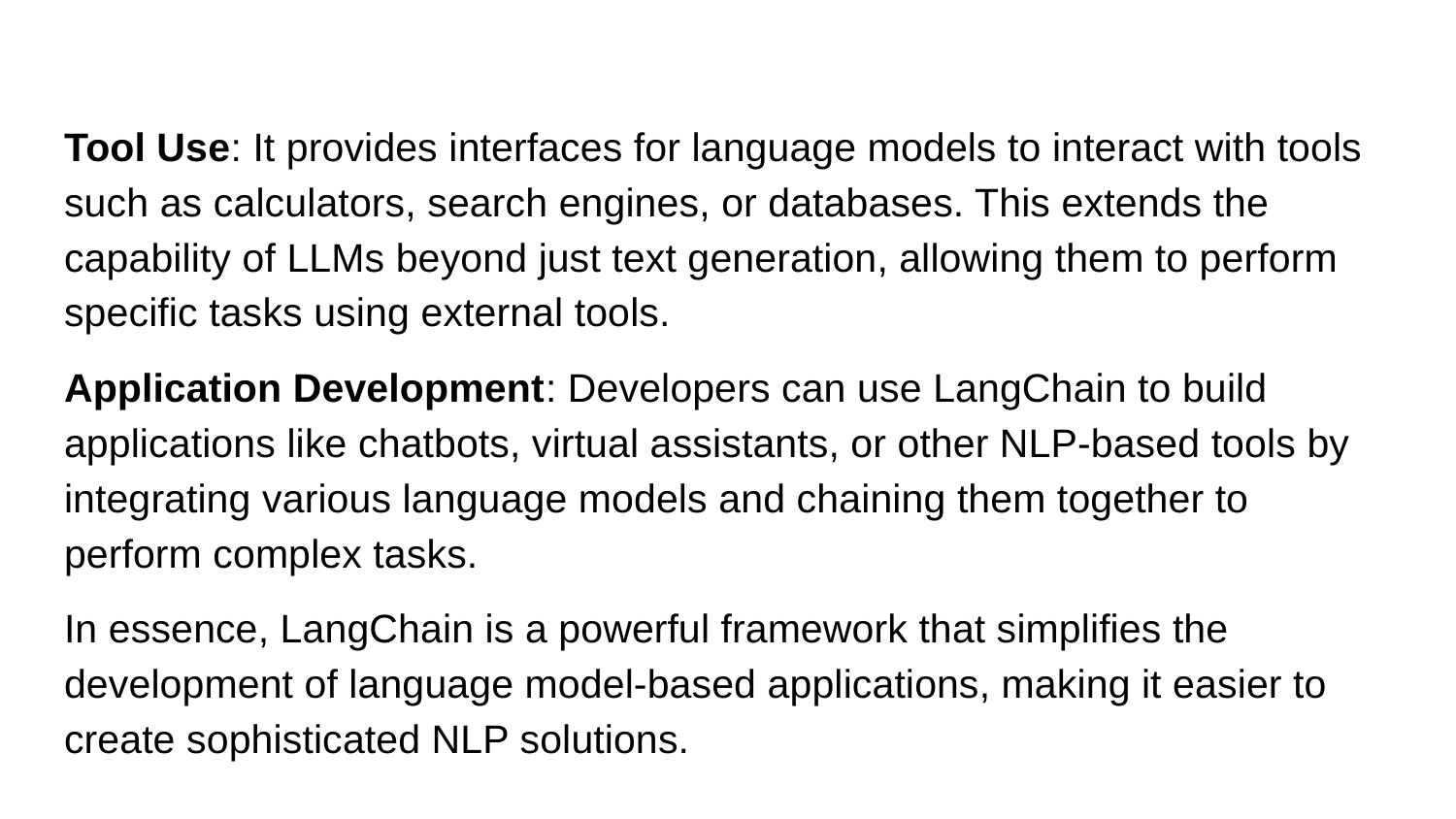

Tool Use: It provides interfaces for language models to interact with tools such as calculators, search engines, or databases. This extends the capability of LLMs beyond just text generation, allowing them to perform specific tasks using external tools.
Application Development: Developers can use LangChain to build applications like chatbots, virtual assistants, or other NLP-based tools by integrating various language models and chaining them together to perform complex tasks.
In essence, LangChain is a powerful framework that simplifies the development of language model-based applications, making it easier to create sophisticated NLP solutions.